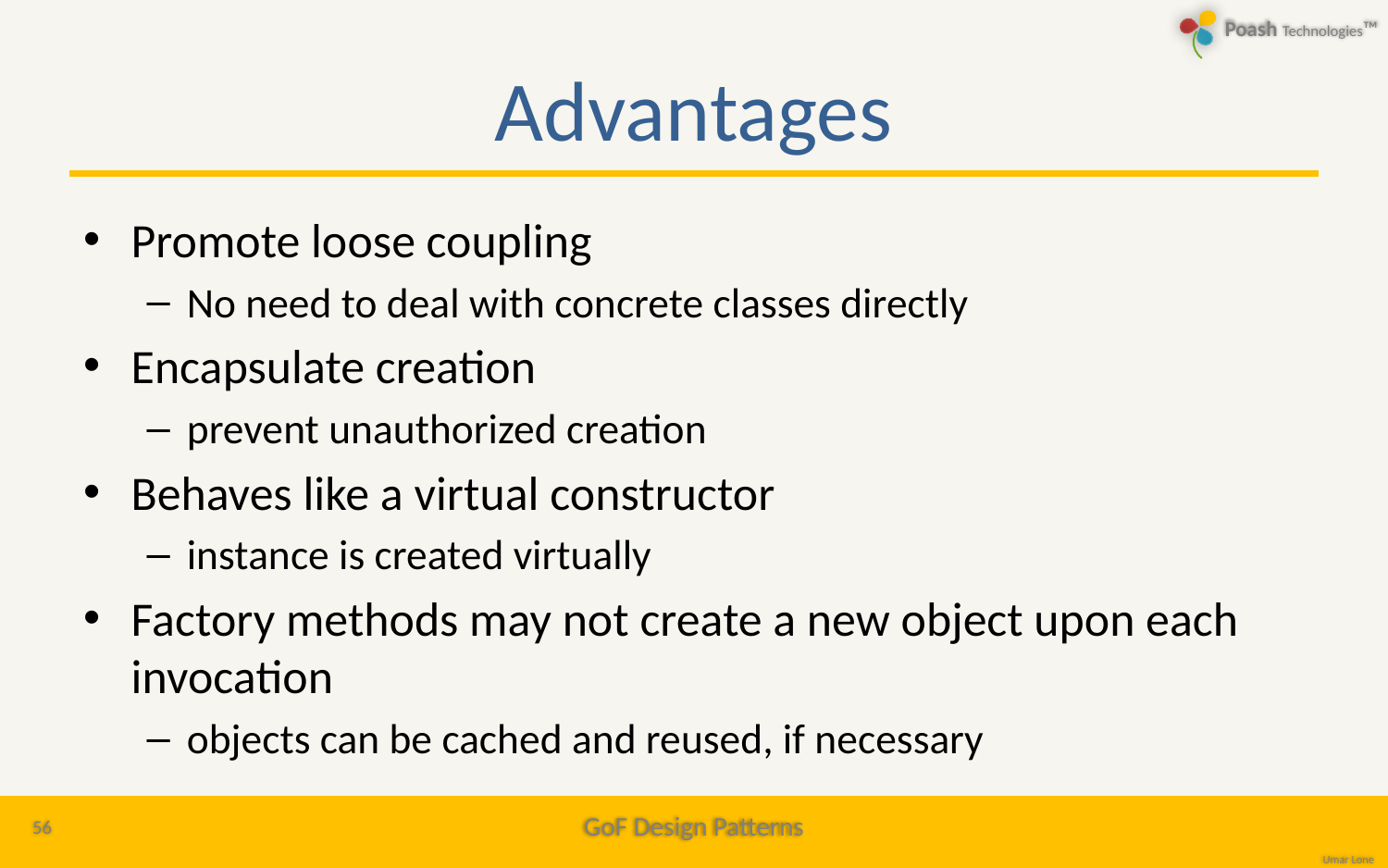

# Advantages
Promote loose coupling
No need to deal with concrete classes directly
Encapsulate creation
prevent unauthorized creation
Behaves like a virtual constructor
instance is created virtually
Factory methods may not create a new object upon each invocation
objects can be cached and reused, if necessary
56